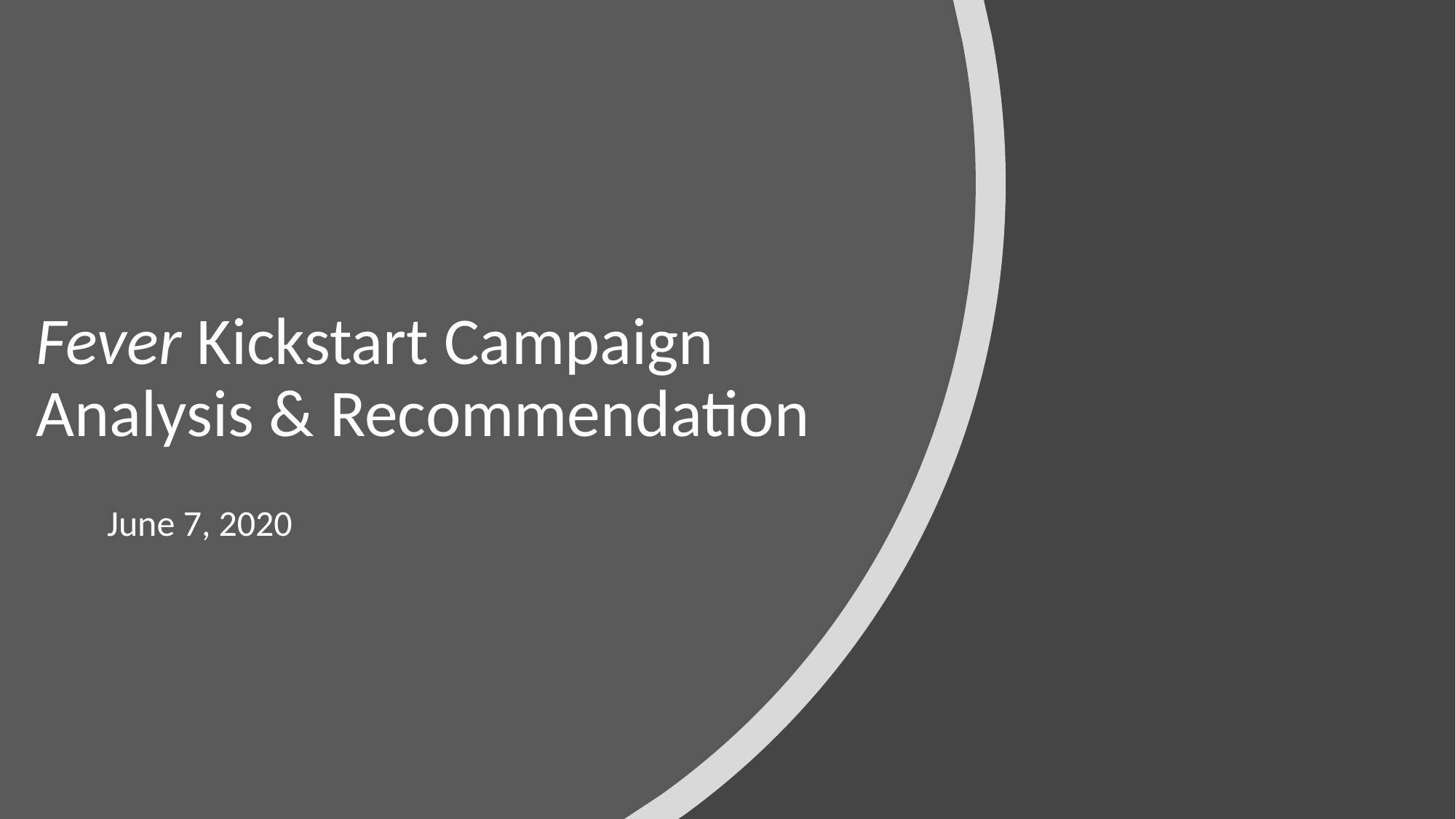

# Fever Kickstart Campaign Analysis & Recommendation
June 7, 2020